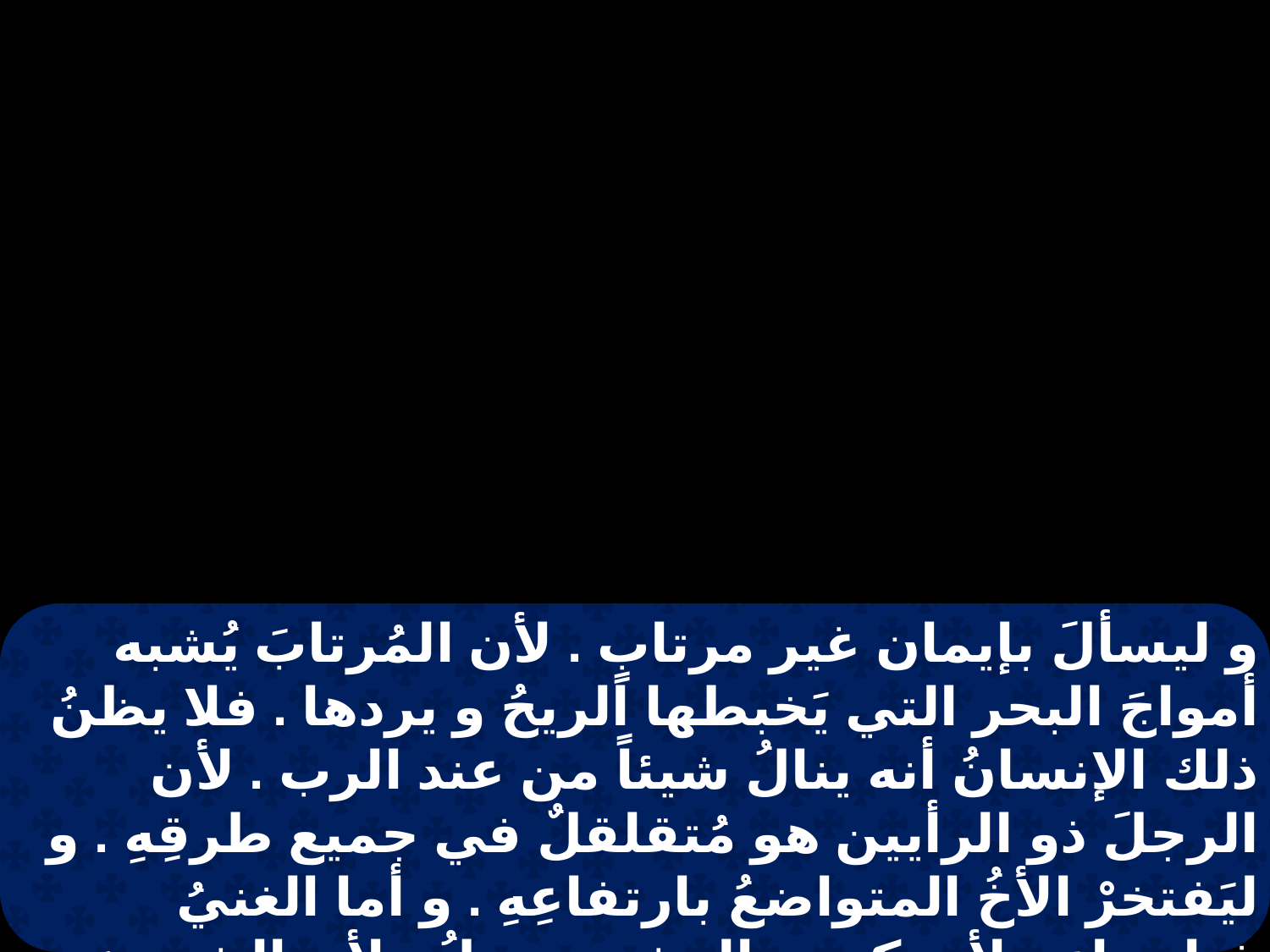

و ليسألَ بإيمان غير مرتابٍ . لأن المُرتابَ يُشبه أمواجَ البحر التي يَخبطها الريحُ و يردها . فلا يظنُ ذلك الإنسانُ أنه ينالُ شيئاً من عند الرب . لأن الرجلَ ذو الرأيين هو مُتقلقلٌ في جميع طرقِهِ . و ليَفتخرْ الأخُ المتواضعُ بارتفاعِهِ . و أما الغنيُ فباتضاعِهِ لأنه كزهر العشب يزولُ . لأن الشمسَ أشرقتْ مع الحر فيبست العشبَ و انتثرَ زهره و فسدَ جمالُ منظرهِ